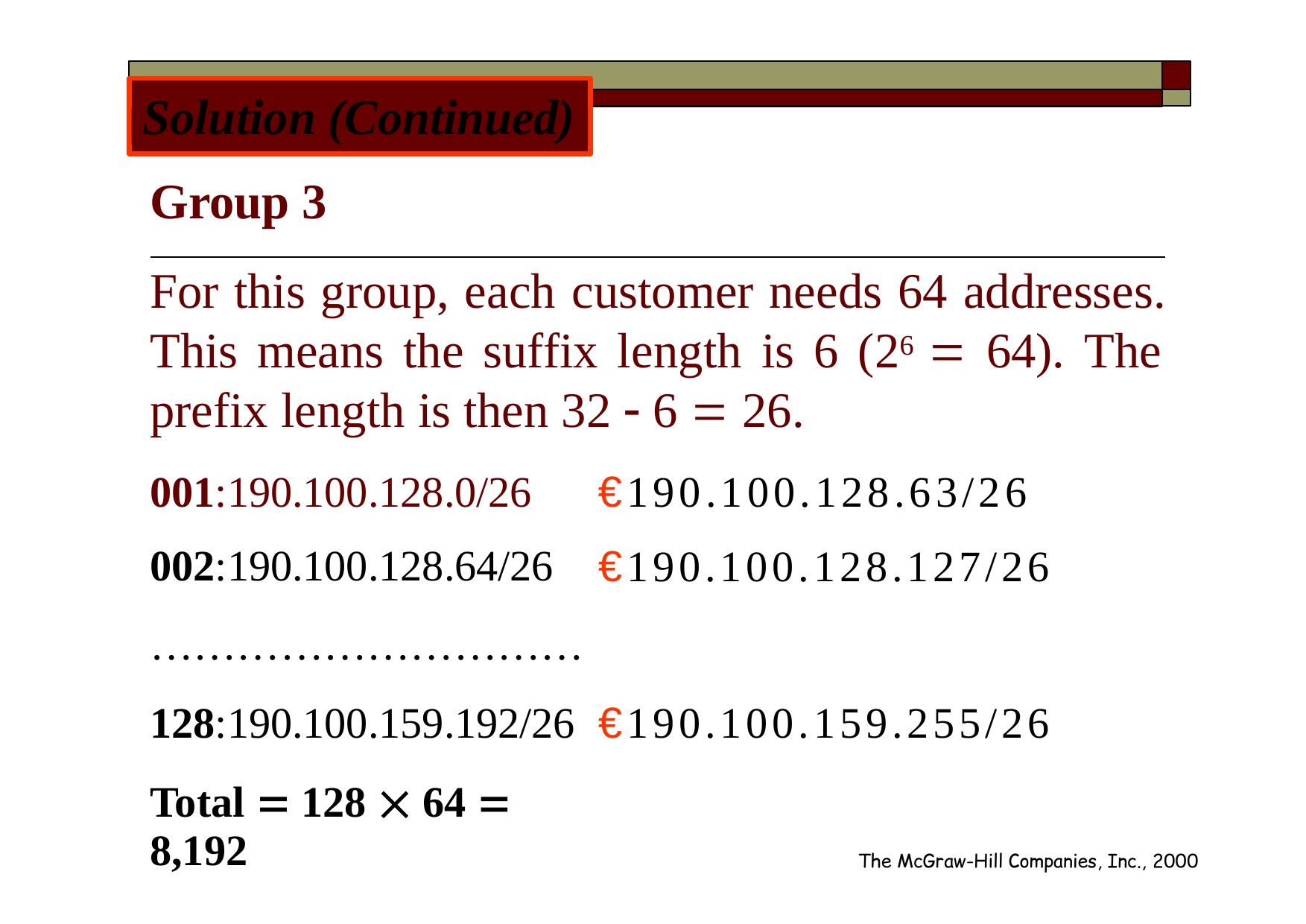

Solution (Continued)
Group 3
For this group, each customer needs 64 addresses.  This means the suffix length is 6 (26 = 64). The  prefix length is then 32 − 6 = 26.
| 001:190.100.128.0/26 | €190.100.128.63/26 |
| --- | --- |
| 002:190.100.128.64/26 | €190.100.128.127/26 |
| ………………………… |  |
| 128:190.100.159.192/26 | €190.100.159.255/26 |
| Total = 128 × 64 = 8,192 | The McGraw-Hill Companies, Inc., 2000 |